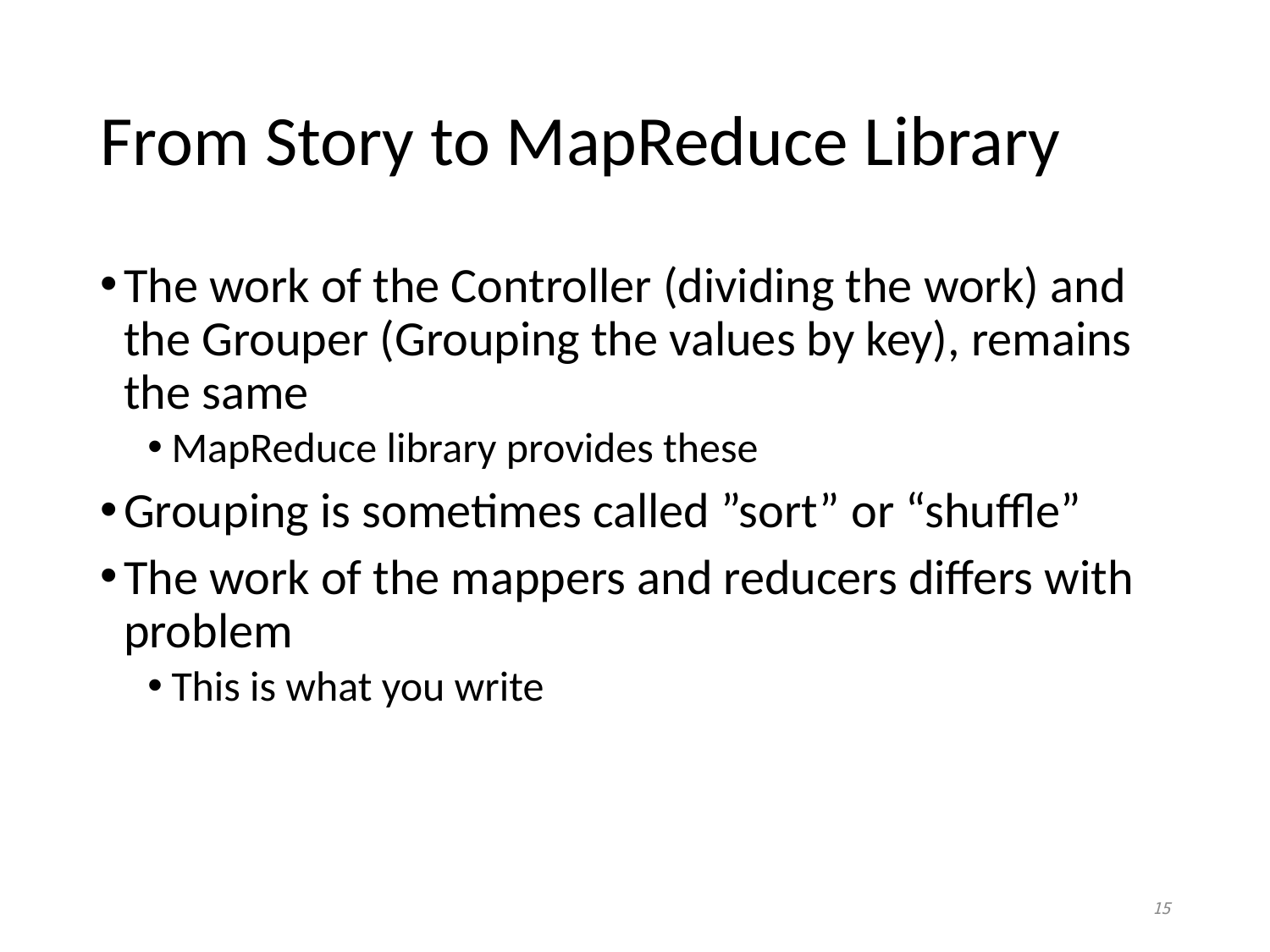

# From Story to MapReduce Library
The work of the Controller (dividing the work) and the Grouper (Grouping the values by key), remains the same
MapReduce library provides these
Grouping is sometimes called ”sort” or “shuffle”
The work of the mappers and reducers differs with problem
This is what you write

15